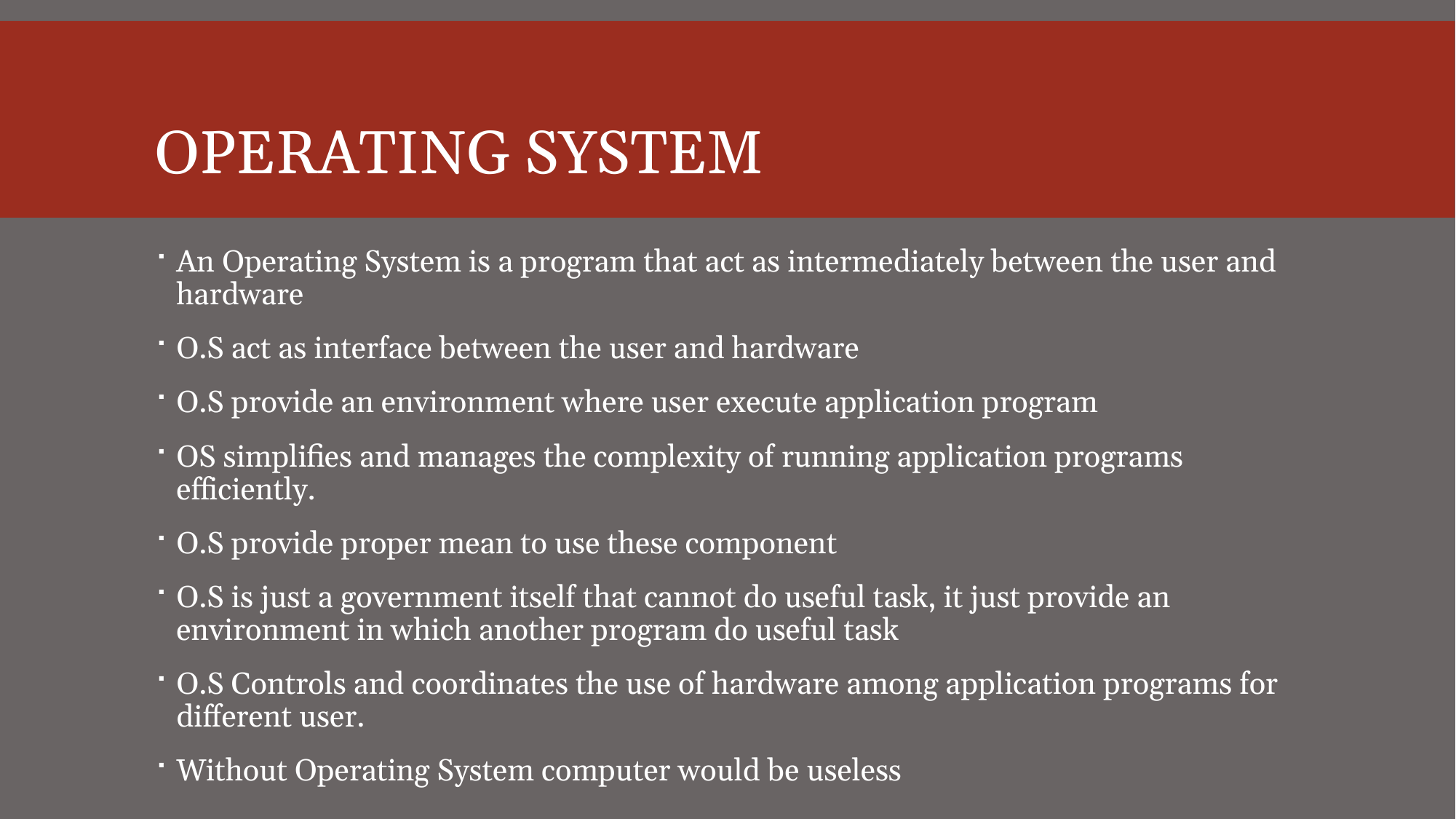

# Operating System
An Operating System is a program that act as intermediately between the user and hardware
O.S act as interface between the user and hardware
O.S provide an environment where user execute application program
OS simplifies and manages the complexity of running application programs efficiently.
O.S provide proper mean to use these component
O.S is just a government itself that cannot do useful task, it just provide an environment in which another program do useful task
O.S Controls and coordinates the use of hardware among application programs for different user.
Without Operating System computer would be useless